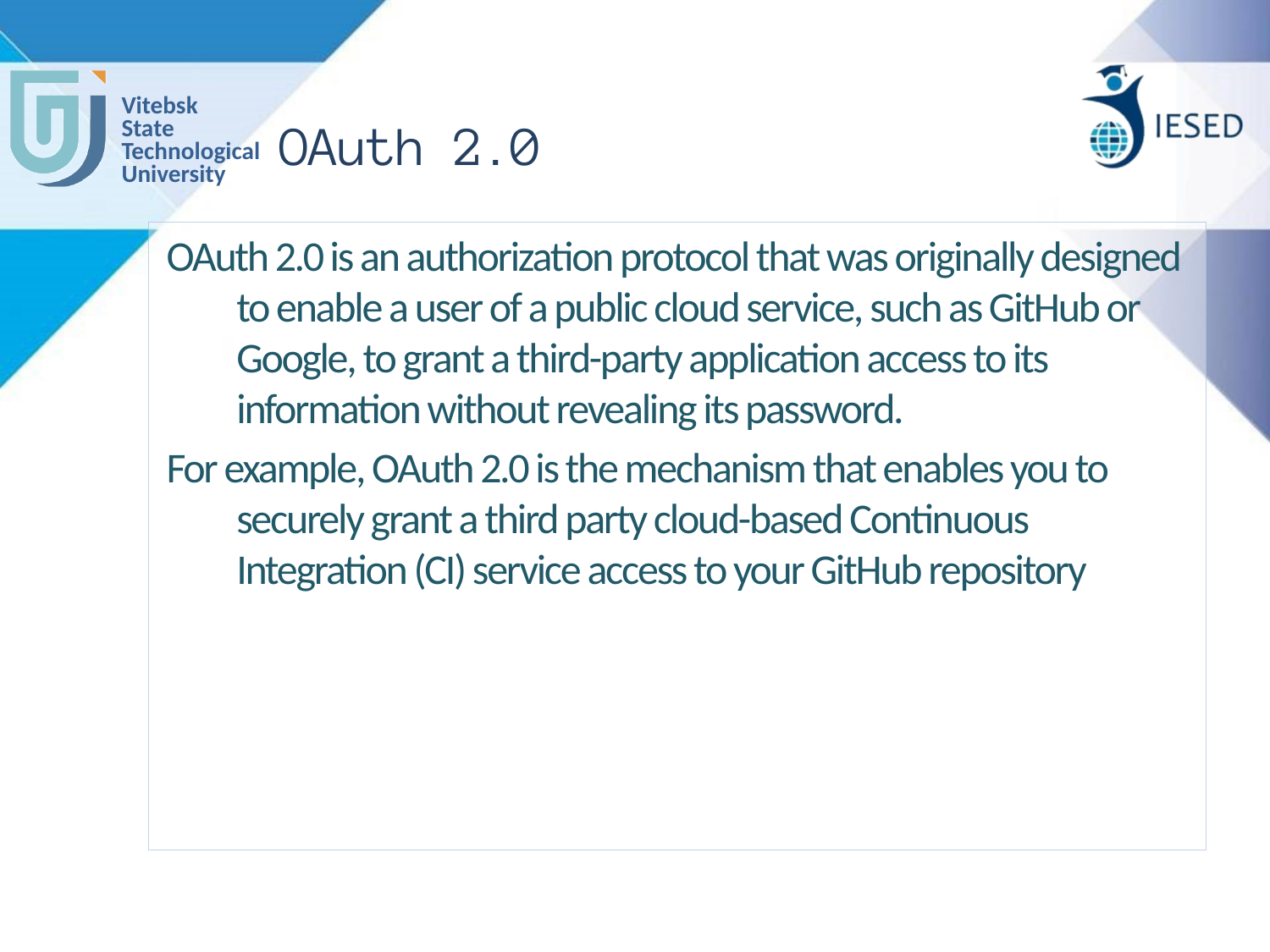

# OAuth 2.0
OAuth 2.0 is an authorization protocol that was originally designed to enable a user of a public cloud service, such as GitHub or Google, to grant a third-party application access to its information without revealing its password.
For example, OAuth 2.0 is the mechanism that enables you to securely grant a third party cloud-based Continuous Integration (CI) service access to your GitHub repository